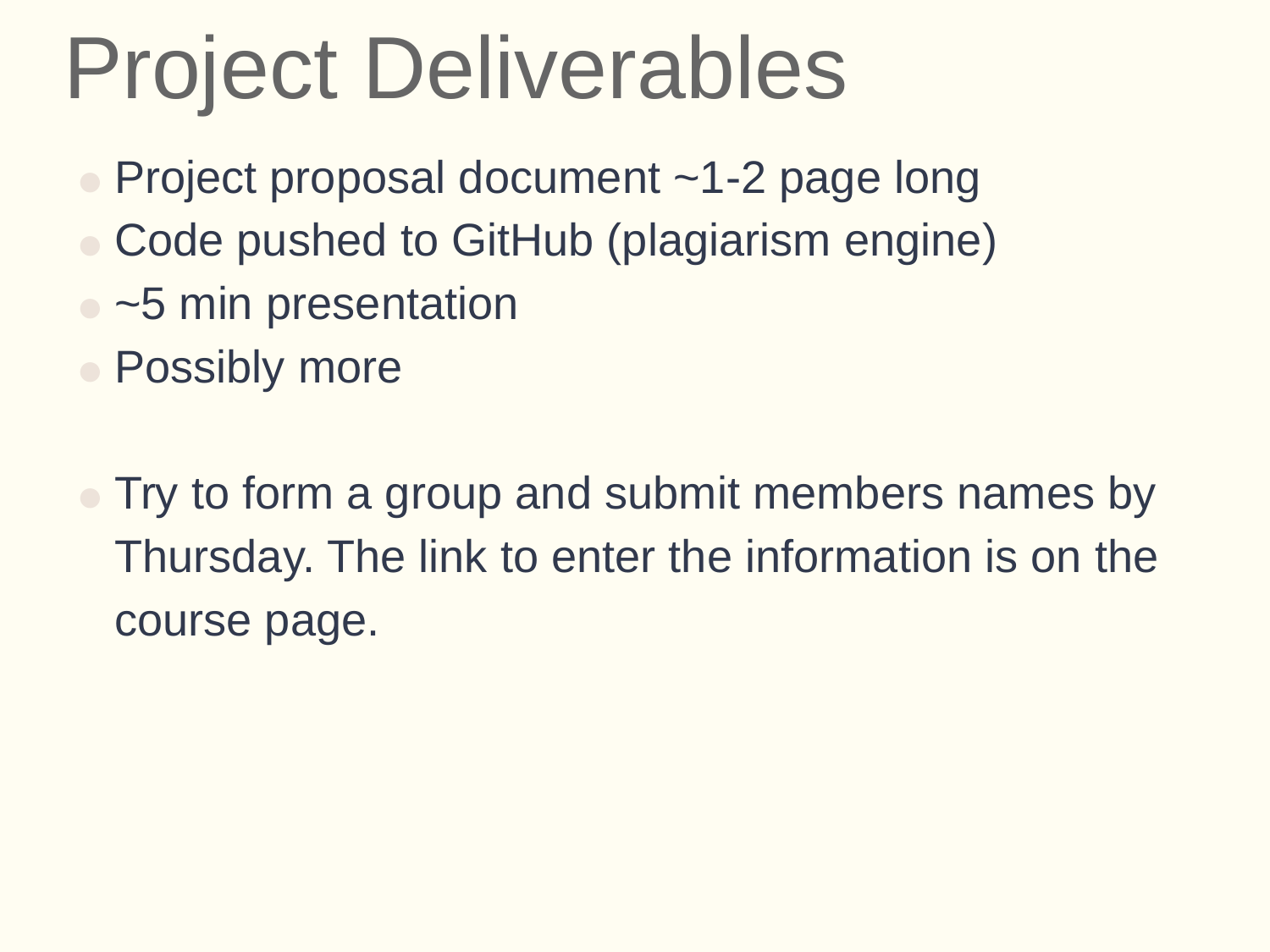

# Project Deliverables
Project proposal document ~1-2 page long
Code pushed to GitHub (plagiarism engine)
~5 min presentation
Possibly more

Try to form a group and submit members names by Thursday. The link to enter the information is on the course page.